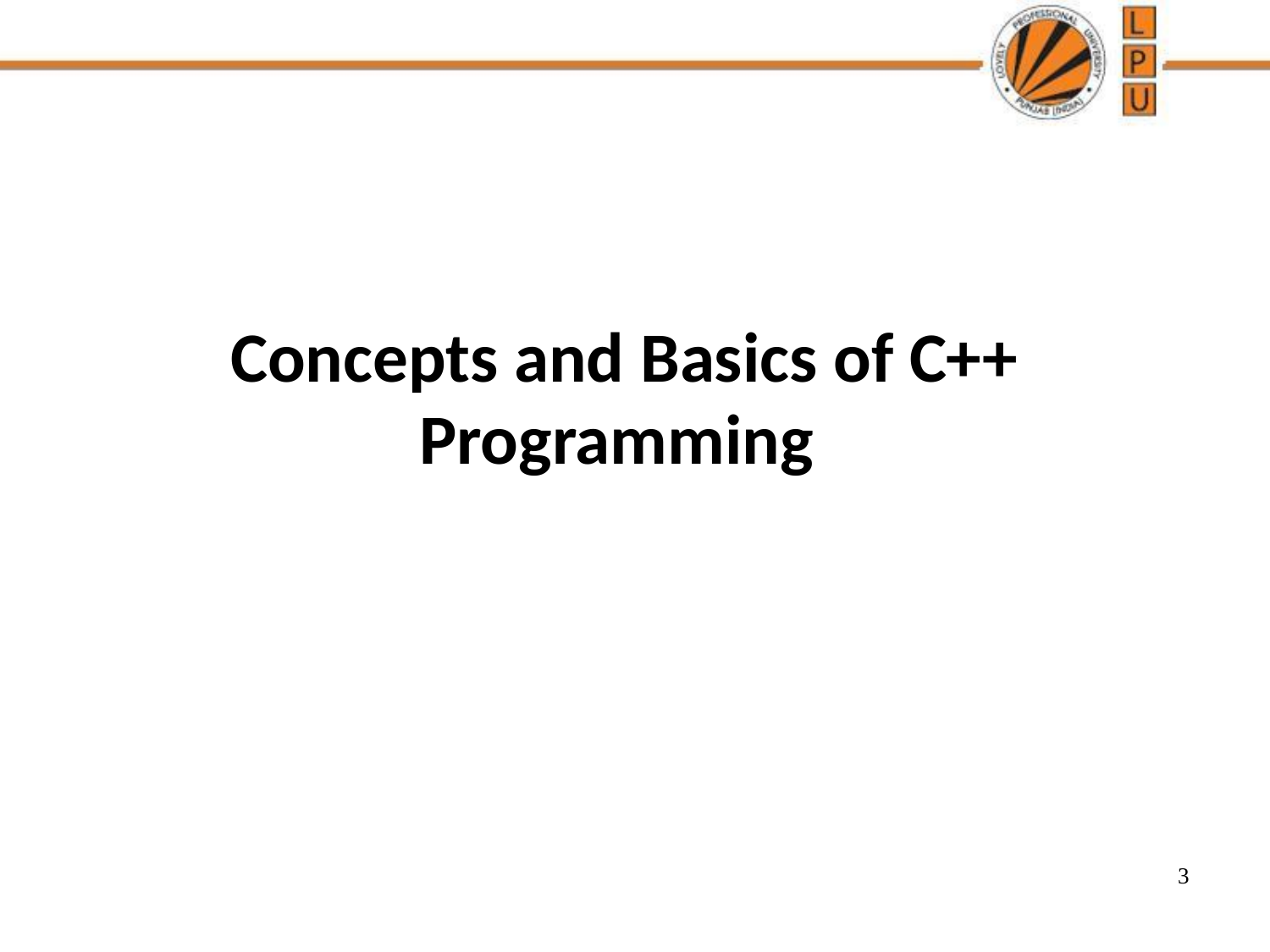

# Concepts and Basics of C++ Programming
3